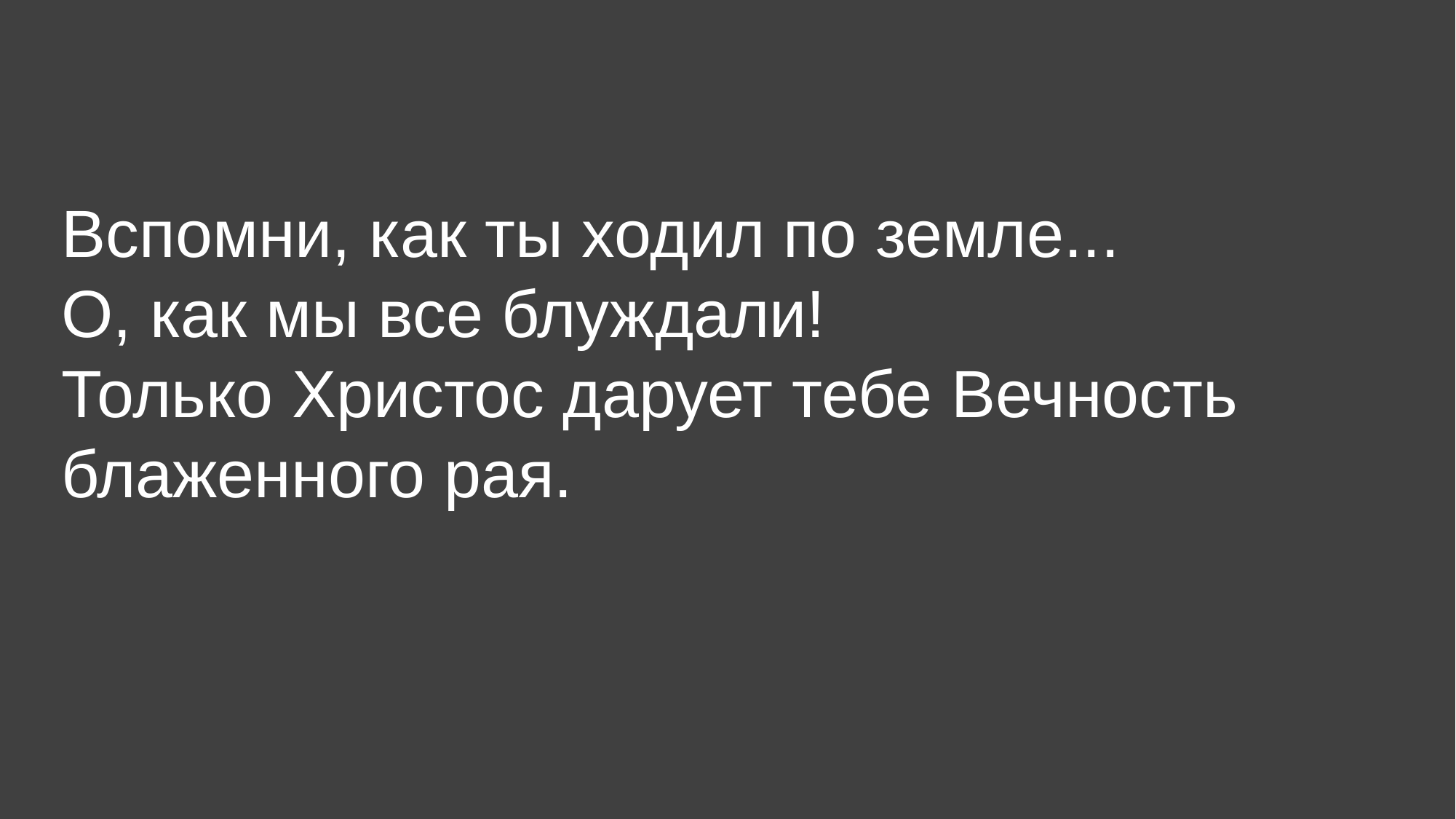

Вспомни, как ты ходил по земле...
О, как мы все блуждали!
Только Христос дарует тебе Вечность блаженного рая.